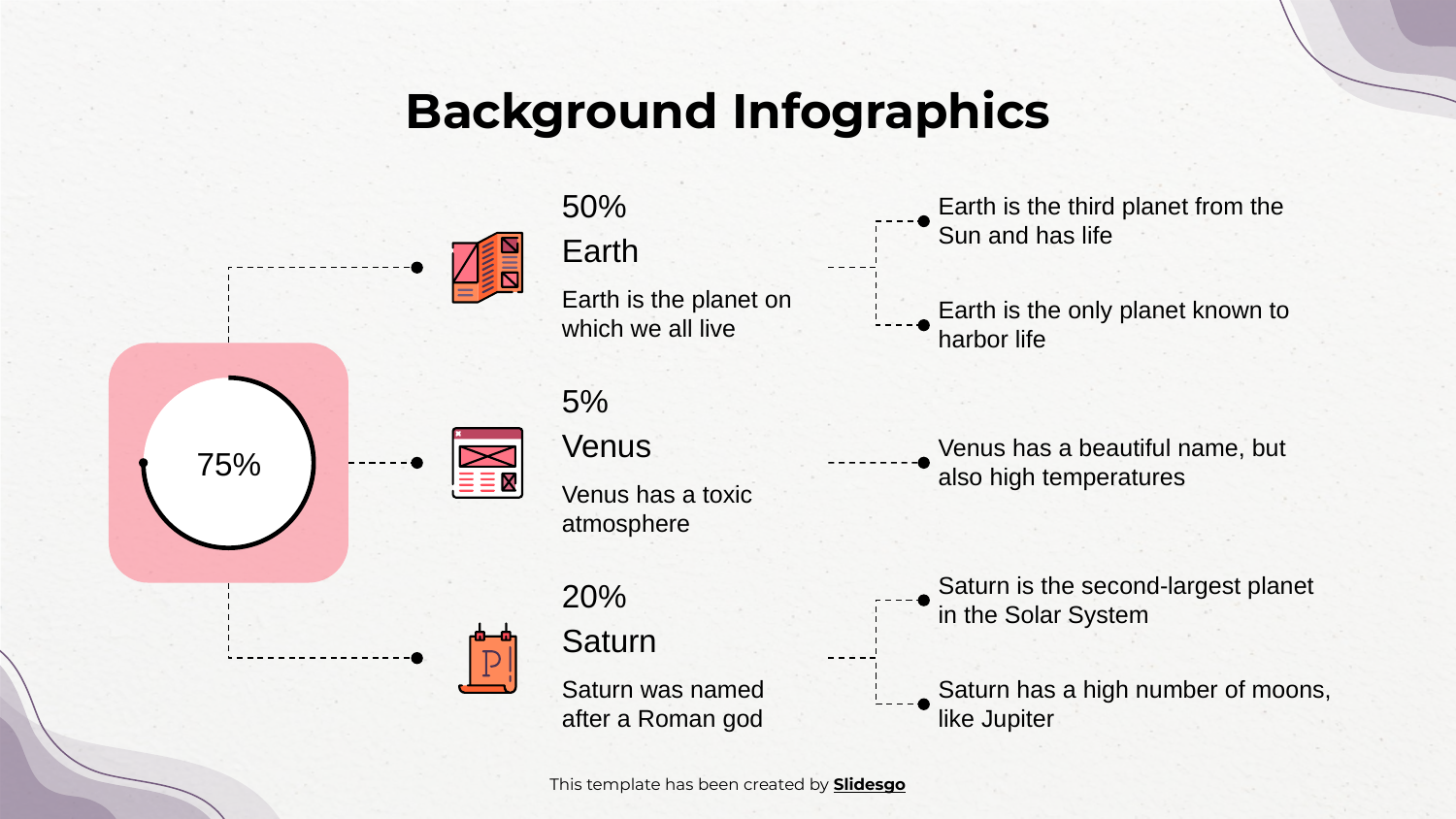

# Background Infographics
Earth is the third planet from the Sun and has life
50%
Earth

Earth is the planet on which we all live
Earth is the only planet known to harbor life

5%

Venus
Venus has a beautiful name, but also high temperatures

75%

Venus has a toxic atmosphere
Saturn is the second-largest planet in the Solar System
20%
Saturn

Saturn has a high number of moons, like Jupiter
Saturn was named after a Roman god
This template has been created by Slidesgo